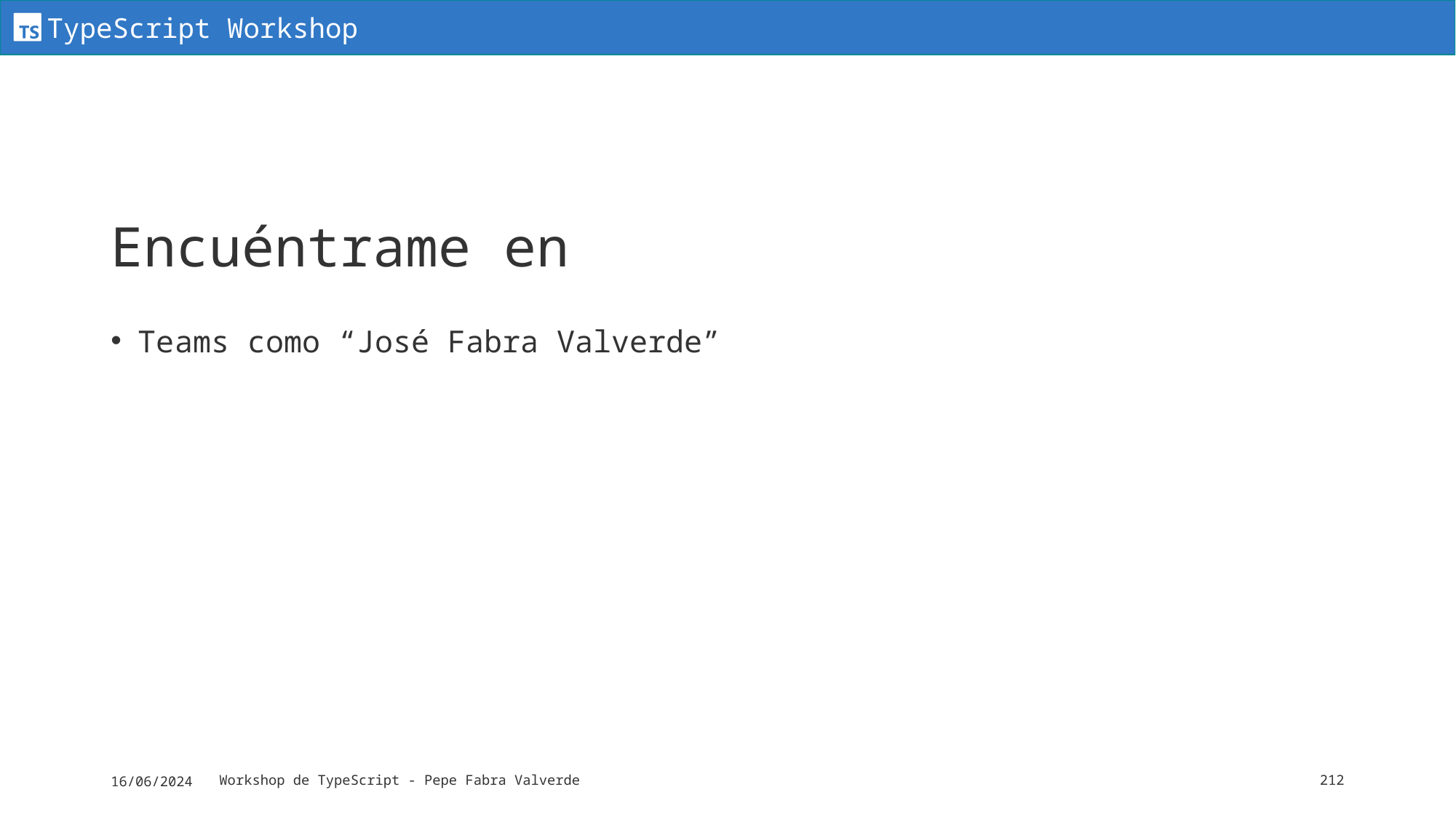

# Encuéntrame en
Teams como “José Fabra Valverde”
16/06/2024
Workshop de TypeScript - Pepe Fabra Valverde
212